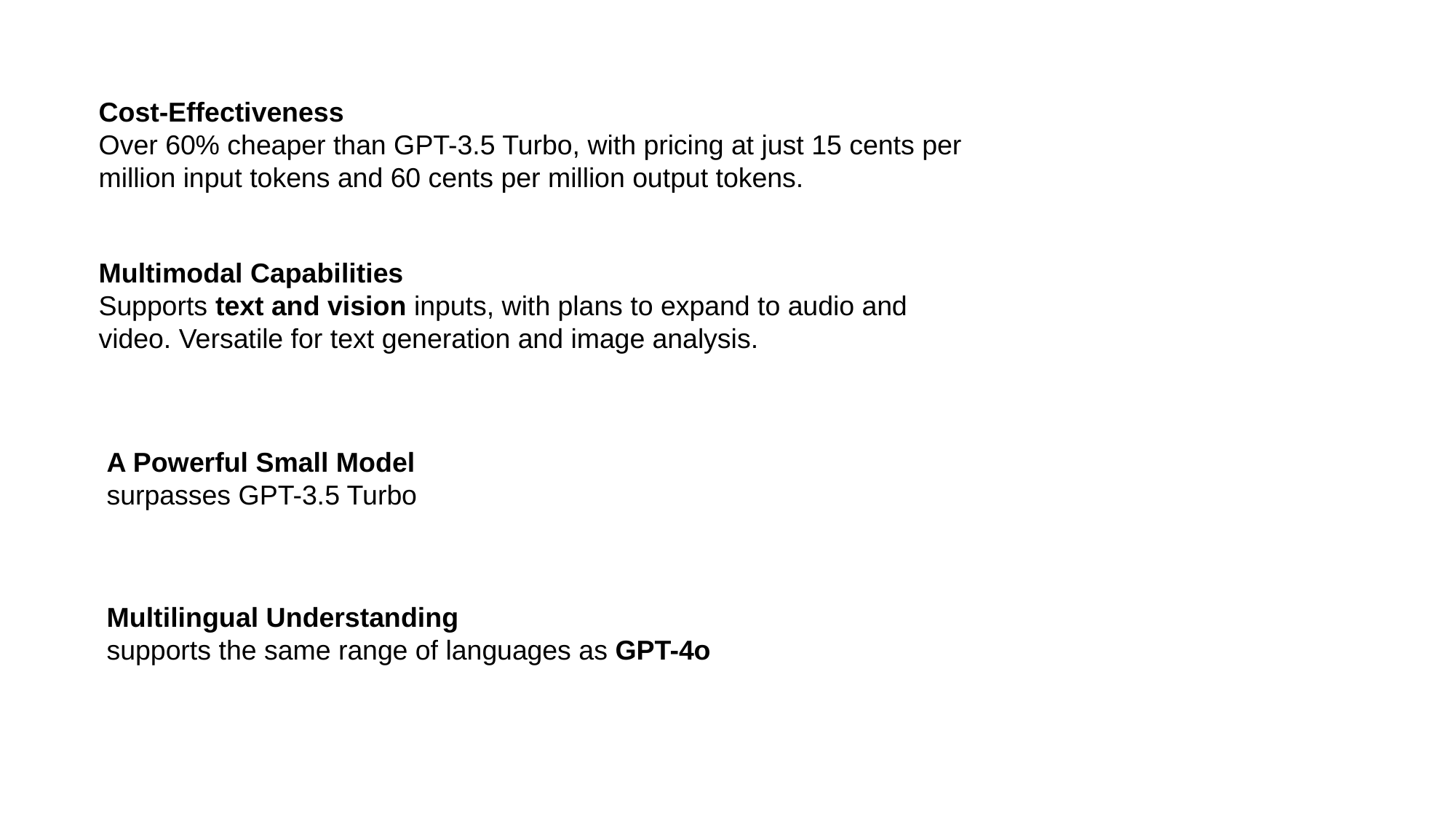

Cost-Effectiveness
Over 60% cheaper than GPT-3.5 Turbo, with pricing at just 15 cents per million input tokens and 60 cents per million output tokens.
Multimodal Capabilities
Supports text and vision inputs, with plans to expand to audio and video. Versatile for text generation and image analysis.
A Powerful Small Model
surpasses GPT-3.5 Turbo
Multilingual Understanding
supports the same range of languages as GPT-4o